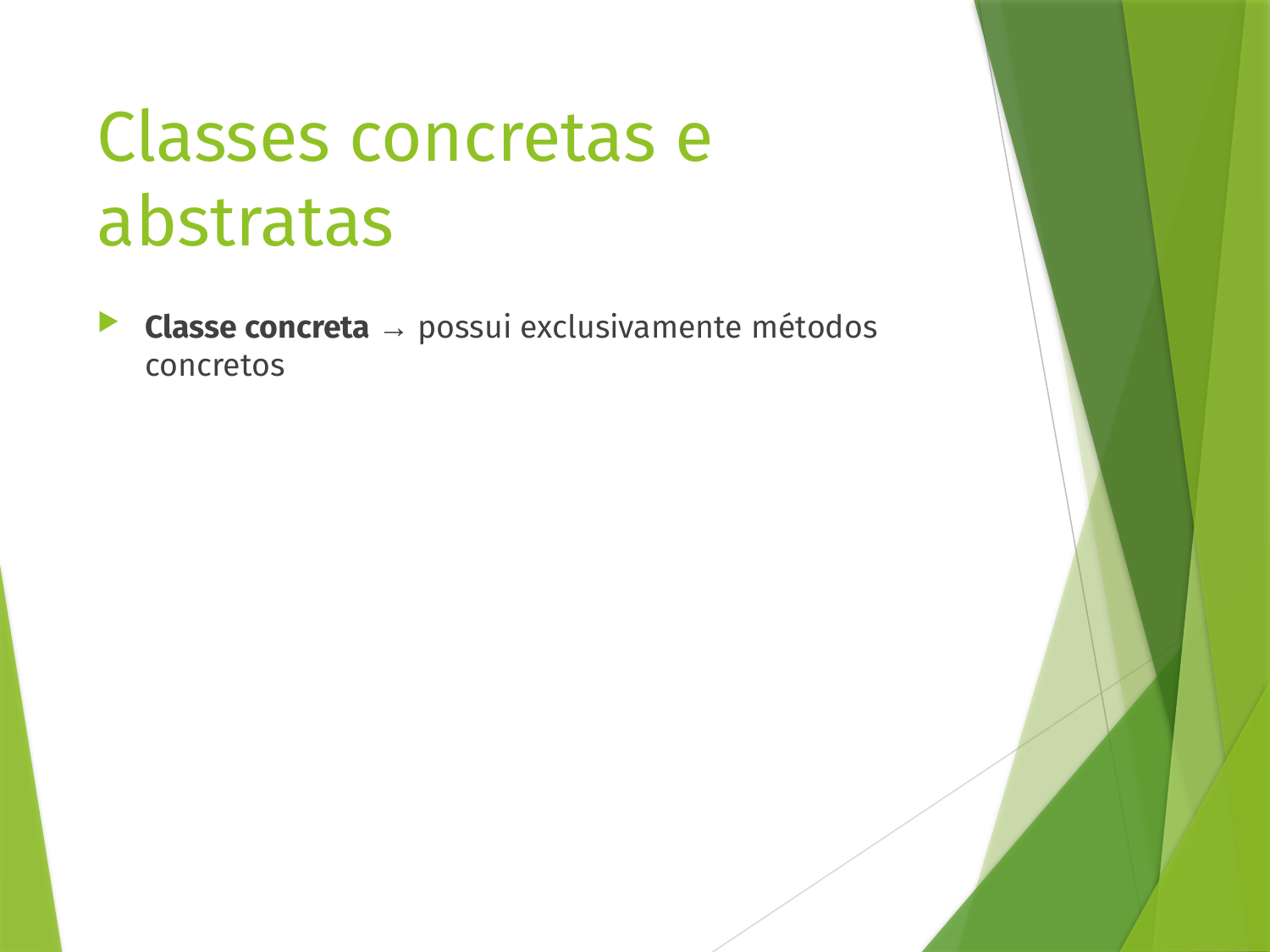

# Classes concretas e abstratas
Classe concreta → possui exclusivamente métodos concretos